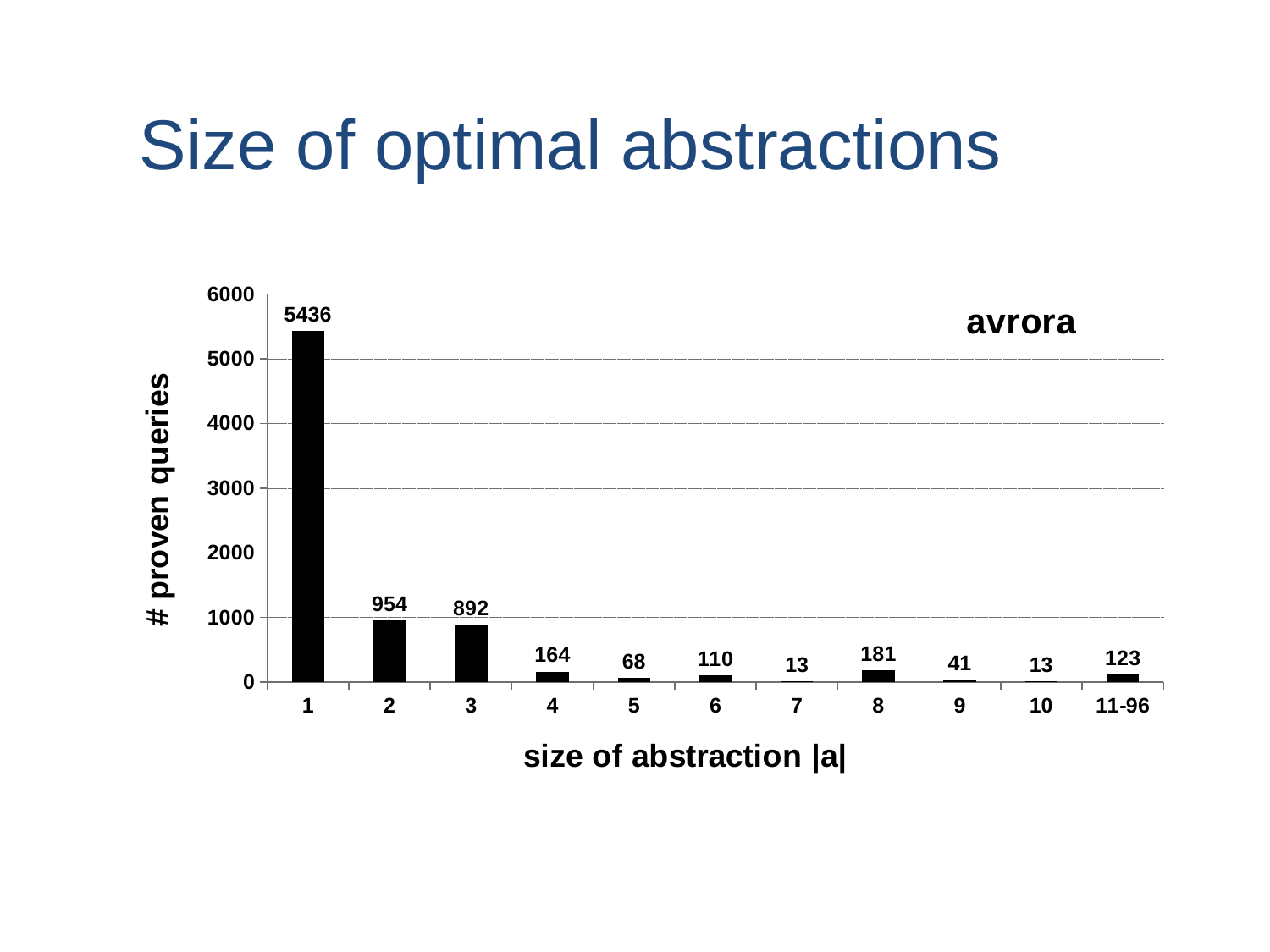

# Size of optimal abstractions

### Chart: avrora

| Category |  |
|---|---|
| 1 | 5436.0 |
| 2 | 954.0 |
| 3 | 892.0 |
| 4 | 164.0 |
| 5 | 68.0 |
| 6 | 110.0 |
| 7 | 13.0 |
| 8 | 181.0 |
| 9 | 41.0 |
| 10 | 13.0 |
| 11-96 | 123.0 |